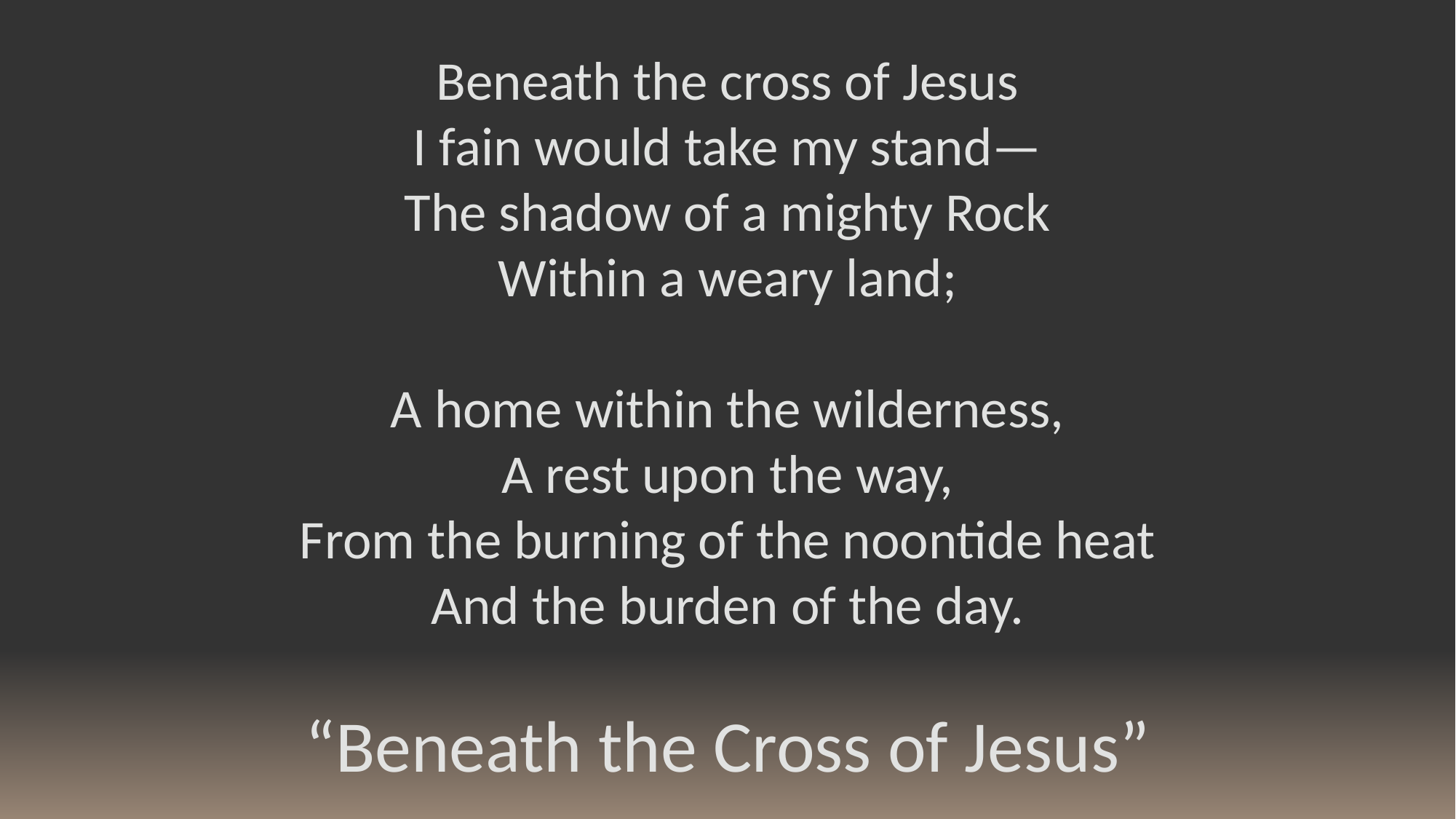

Beneath the cross of Jesus
I fain would take my stand—
The shadow of a mighty Rock
Within a weary land;

A home within the wilderness,
A rest upon the way,
From the burning of the noontide heat
And the burden of the day.

“Beneath the Cross of Jesus”